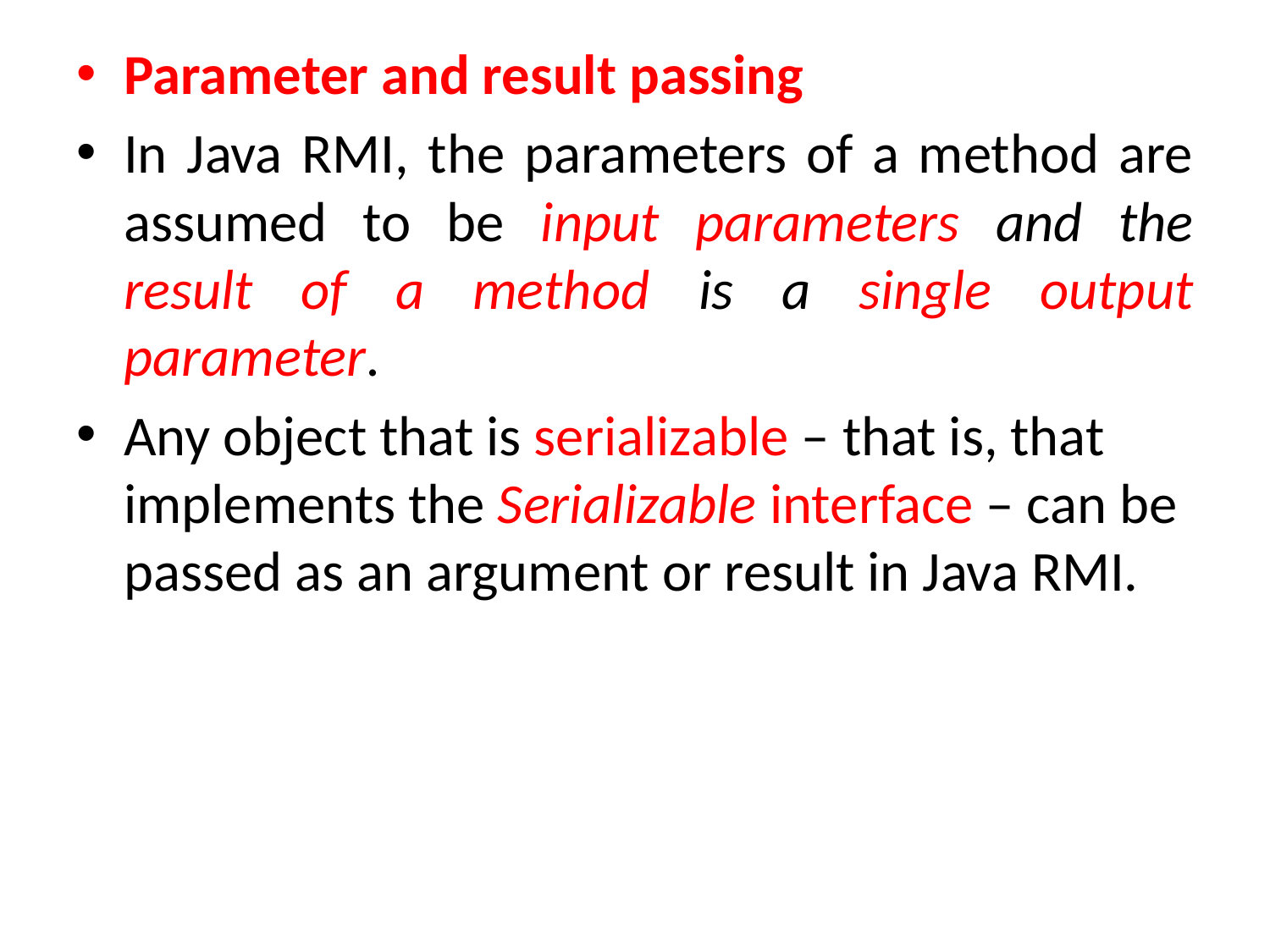

Parameter and result passing
In Java RMI, the parameters of a method are assumed to be input parameters and the result of a method is a single output parameter.
Any object that is serializable – that is, that implements the Serializable interface – can be passed as an argument or result in Java RMI.